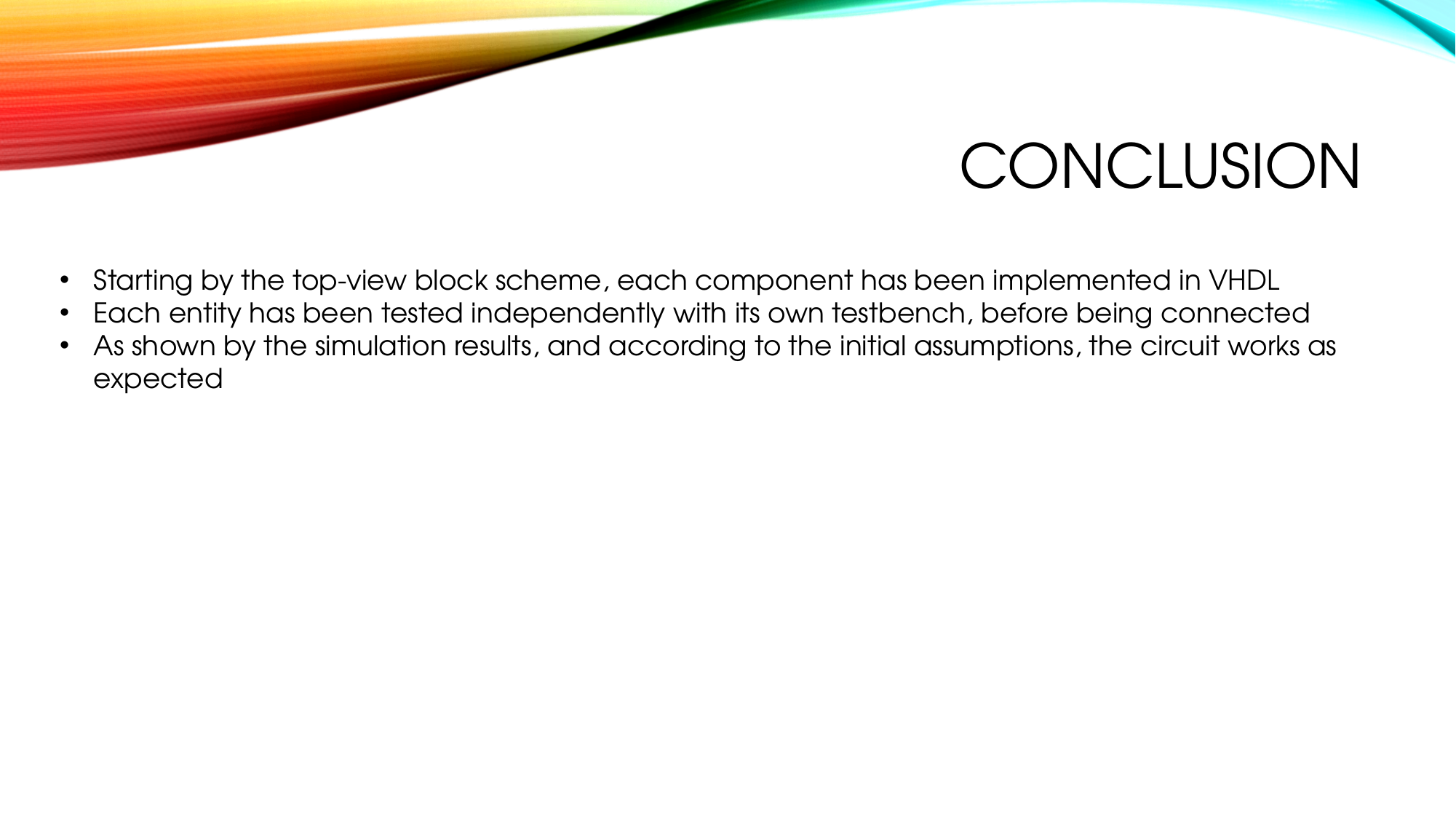

# Conclusion
Starting by the top-view block scheme, each component has been implemented in VHDL
Each entity has been tested independently with its own testbench, before being connected
As shown by the simulation results, and according to the initial assumptions, the circuit works as expected